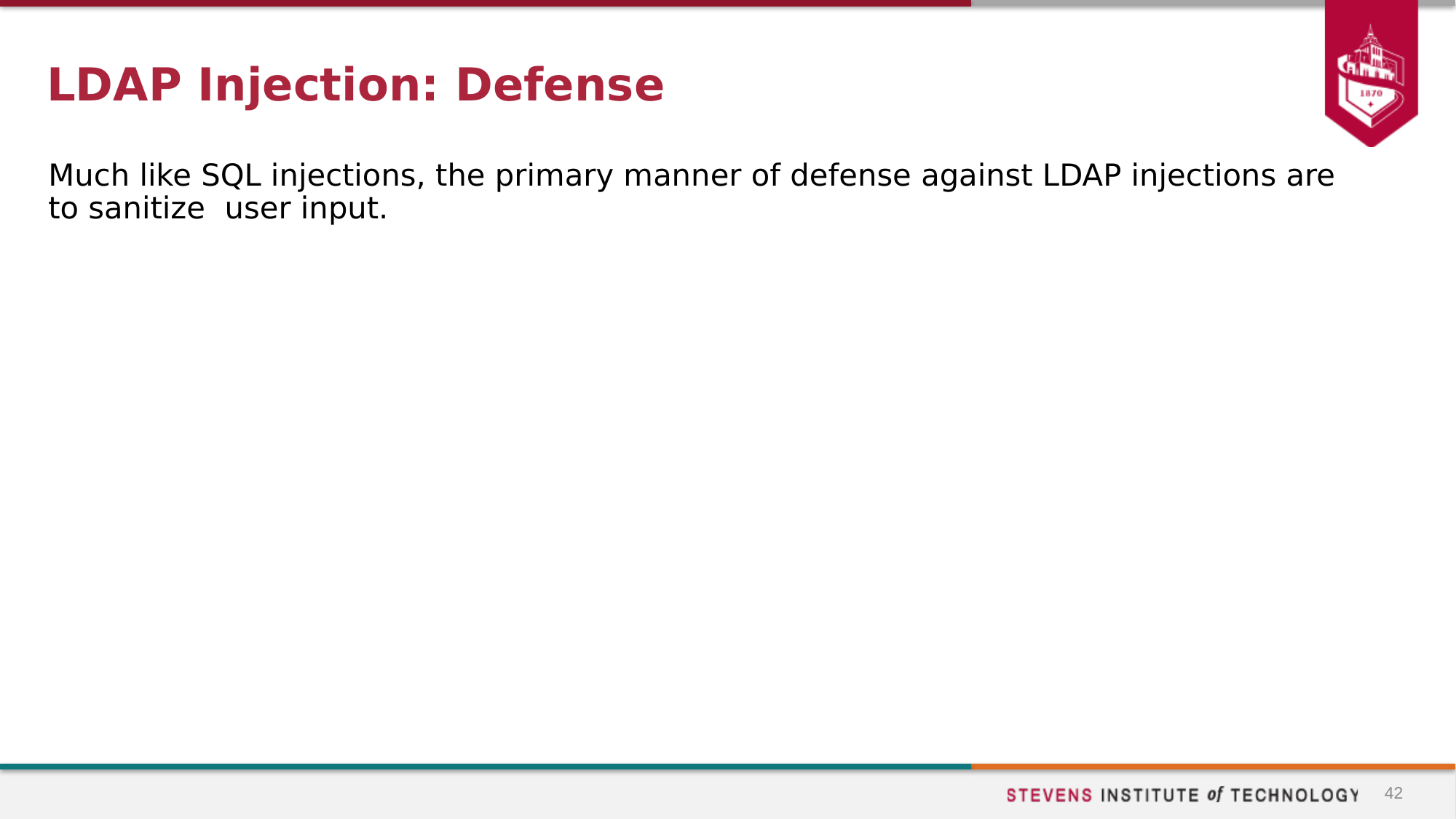

# LDAP Injection: Defense
Much like SQL injections, the primary manner of defense against LDAP injections are to sanitize  user input.
42